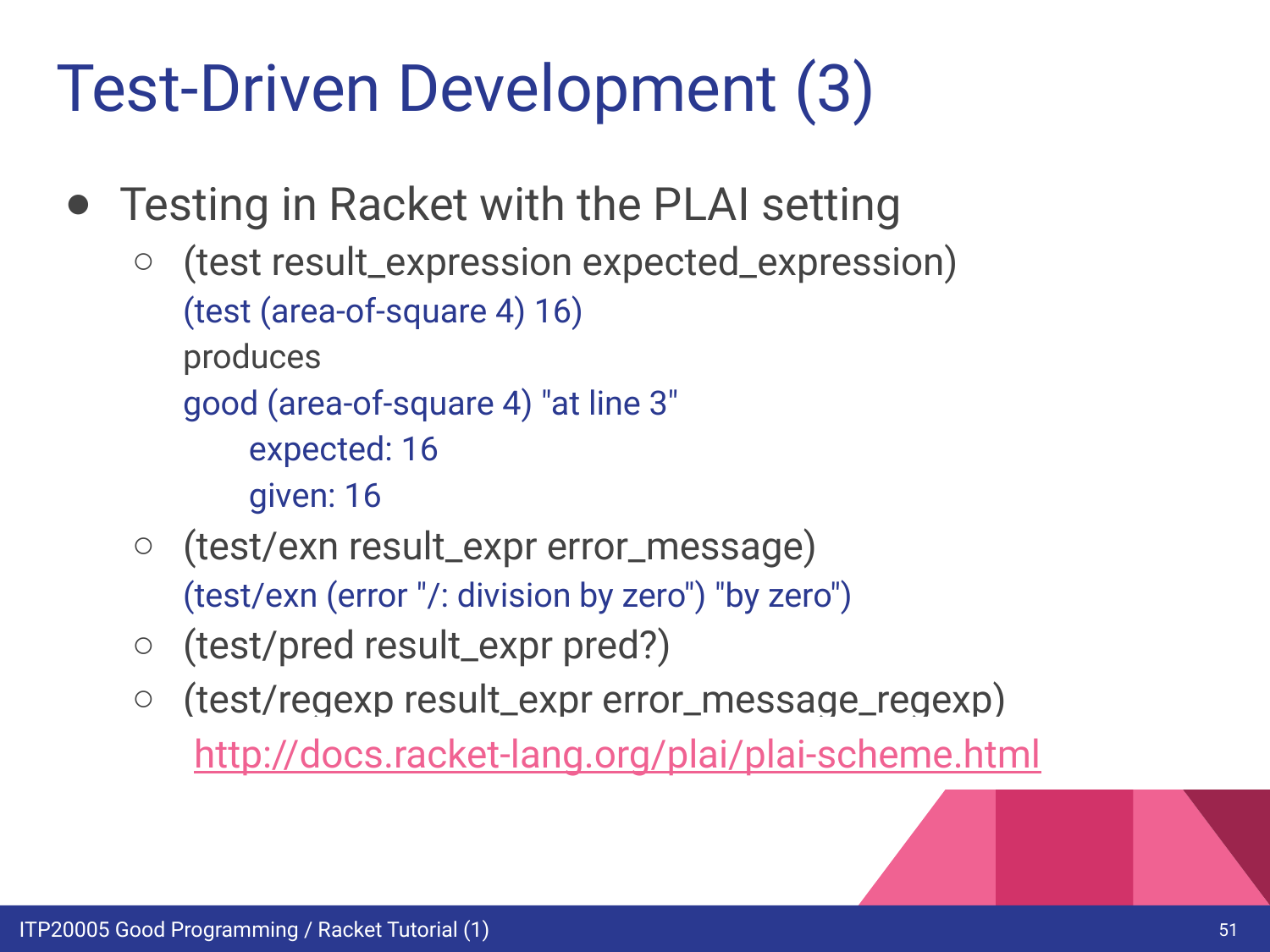

# Test-Driven Development (3)
Testing in Racket with the PLAI setting
(test result_expression expected_expression)
(test (area-of-square 4) 16)
produces
good (area-of-square 4) "at line 3"
        expected: 16
        given: 16
(test/exn result_expr error_message)
(test/exn (error "/: division by zero") "by zero")
(test/pred result_expr pred?)
(test/regexp result_expr error_message_regexp)
http://docs.racket-lang.org/plai/plai-scheme.html
51